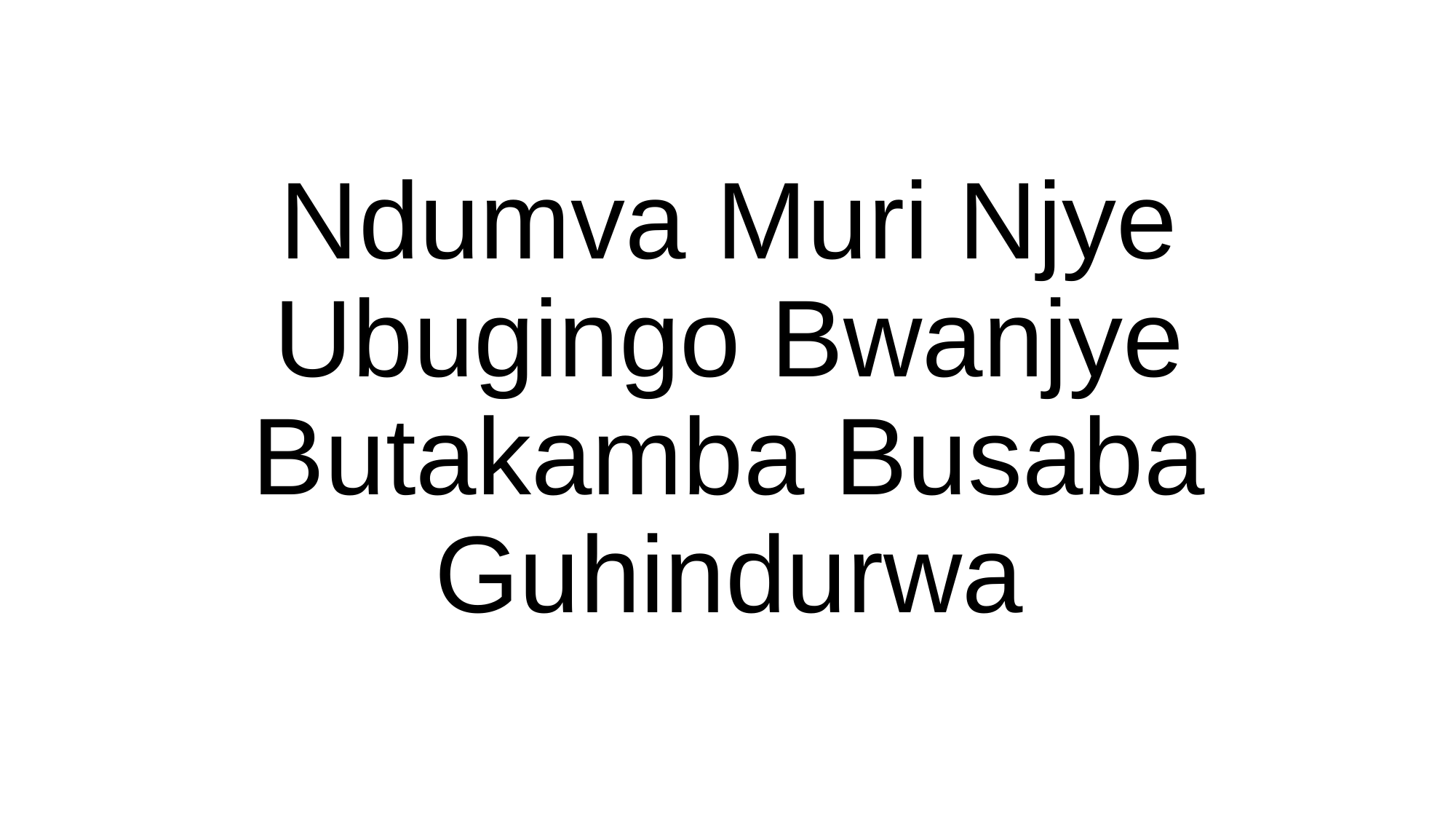

# Ndumva Muri Njye Ubugingo Bwanjye Butakamba Busaba Guhindurwa